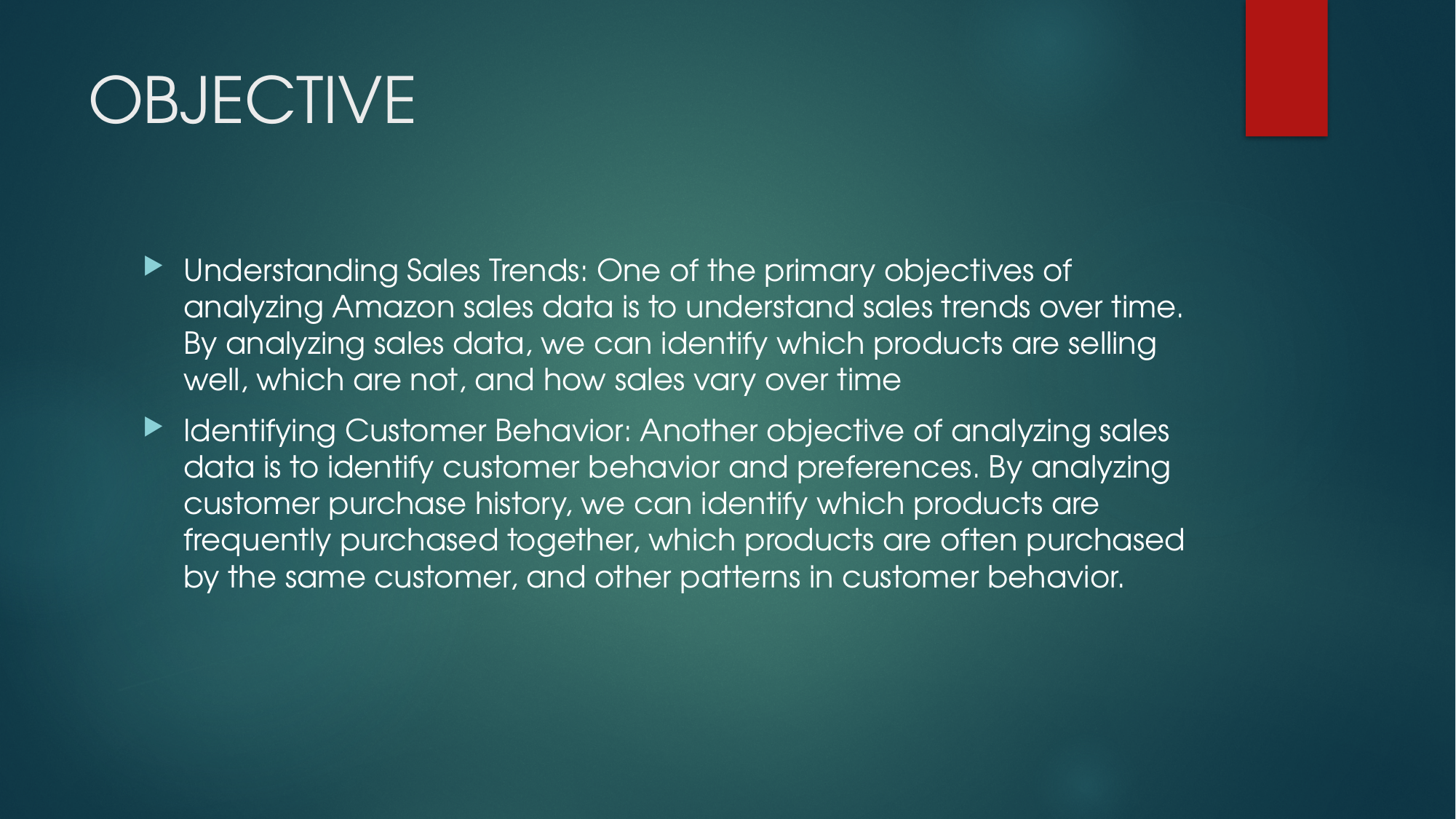

# OBJECTIVE
Understanding Sales Trends: One of the primary objectives of analyzing Amazon sales data is to understand sales trends over time. By analyzing sales data, we can identify which products are selling well, which are not, and how sales vary over time
Identifying Customer Behavior: Another objective of analyzing sales data is to identify customer behavior and preferences. By analyzing customer purchase history, we can identify which products are frequently purchased together, which products are often purchased by the same customer, and other patterns in customer behavior.